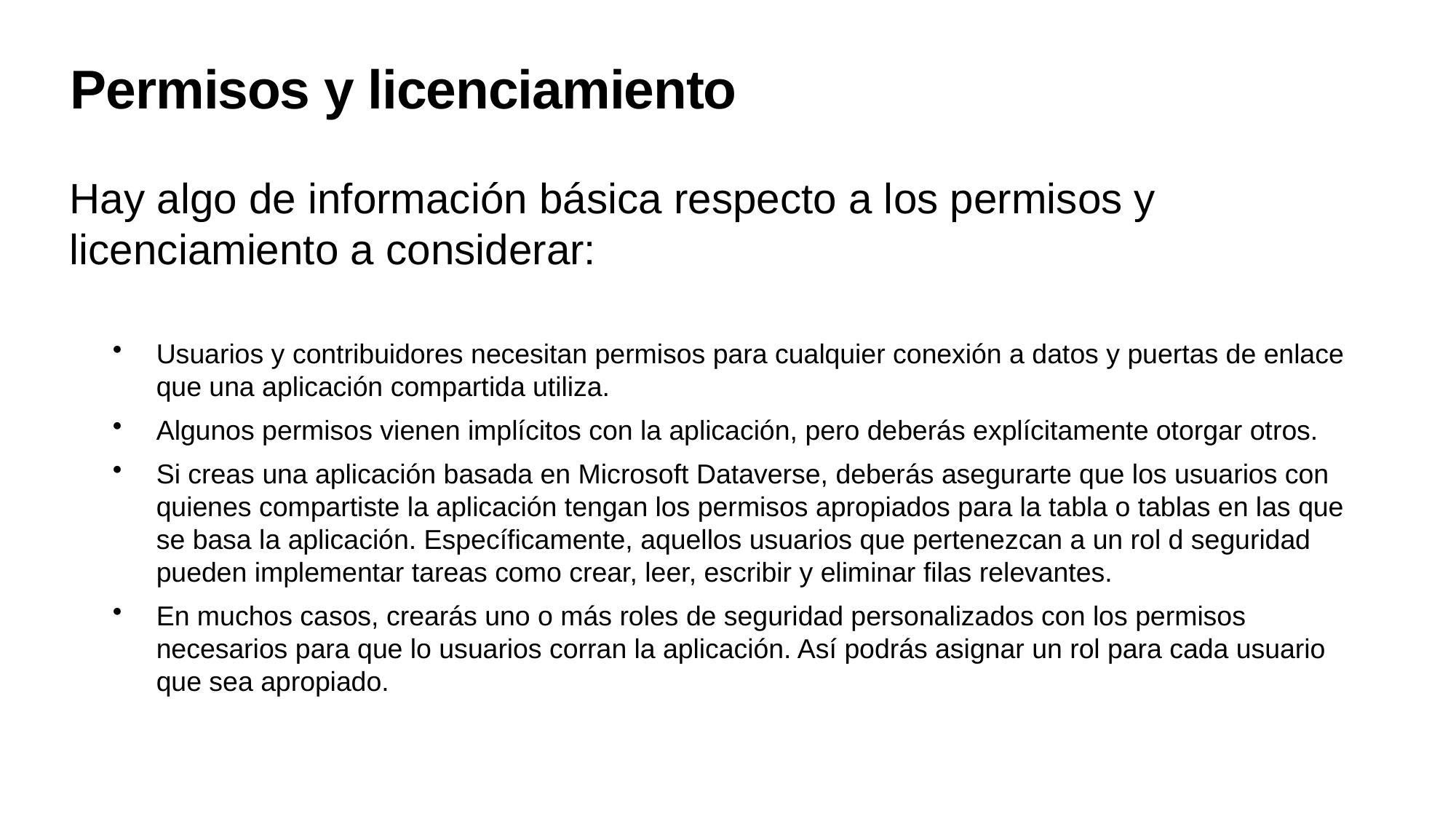

# Permisos y licenciamiento
Hay algo de información básica respecto a los permisos y licenciamiento a considerar:
Usuarios y contribuidores necesitan permisos para cualquier conexión a datos y puertas de enlace que una aplicación compartida utiliza.
Algunos permisos vienen implícitos con la aplicación, pero deberás explícitamente otorgar otros.
Si creas una aplicación basada en Microsoft Dataverse, deberás asegurarte que los usuarios con quienes compartiste la aplicación tengan los permisos apropiados para la tabla o tablas en las que se basa la aplicación. Específicamente, aquellos usuarios que pertenezcan a un rol d seguridad pueden implementar tareas como crear, leer, escribir y eliminar filas relevantes.
En muchos casos, crearás uno o más roles de seguridad personalizados con los permisos necesarios para que lo usuarios corran la aplicación. Así podrás asignar un rol para cada usuario que sea apropiado.